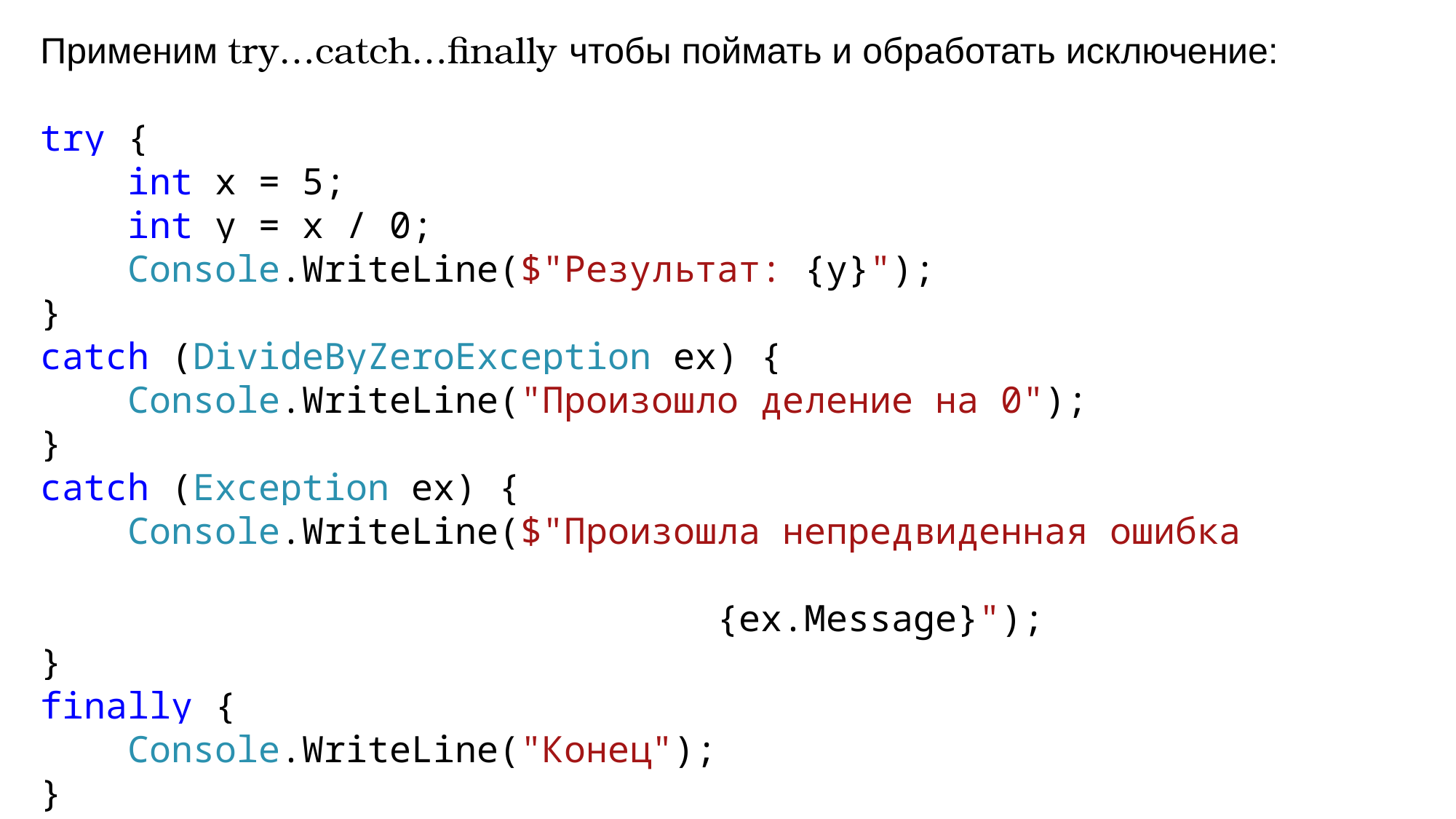

Применим try…catch…finally чтобы поймать и обработать исключение:

try {
    int x = 5;
    int y = x / 0;
    Console.WriteLine($"Результат: {y}");
}
catch (DivideByZeroException ex) {
    Console.WriteLine("Произошло деление на 0");
}
catch (Exception ex) {
    Console.WriteLine($"Произошла непредвиденная ошибка
																		 {ex.Message}");
}
finally {
    Console.WriteLine("Конец");
}